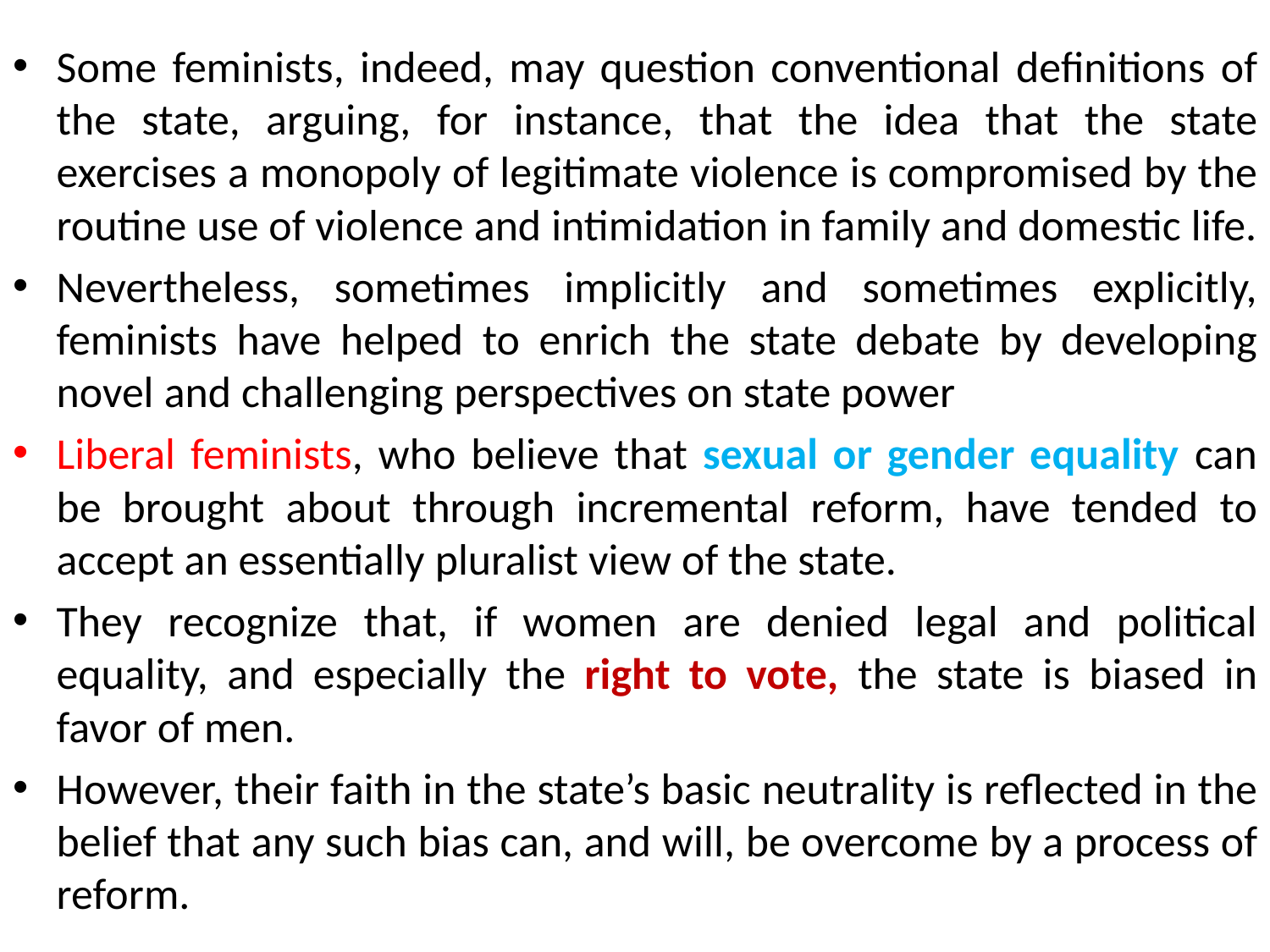

Some feminists, indeed, may question conventional definitions of the state, arguing, for instance, that the idea that the state exercises a monopoly of legitimate violence is compromised by the routine use of violence and intimidation in family and domestic life.
Nevertheless, sometimes implicitly and sometimes explicitly, feminists have helped to enrich the state debate by developing novel and challenging perspectives on state power
Liberal feminists, who believe that sexual or gender equality can be brought about through incremental reform, have tended to accept an essentially pluralist view of the state.
They recognize that, if women are denied legal and political equality, and especially the right to vote, the state is biased in favor of men.
However, their faith in the state’s basic neutrality is reflected in the belief that any such bias can, and will, be overcome by a process of reform.